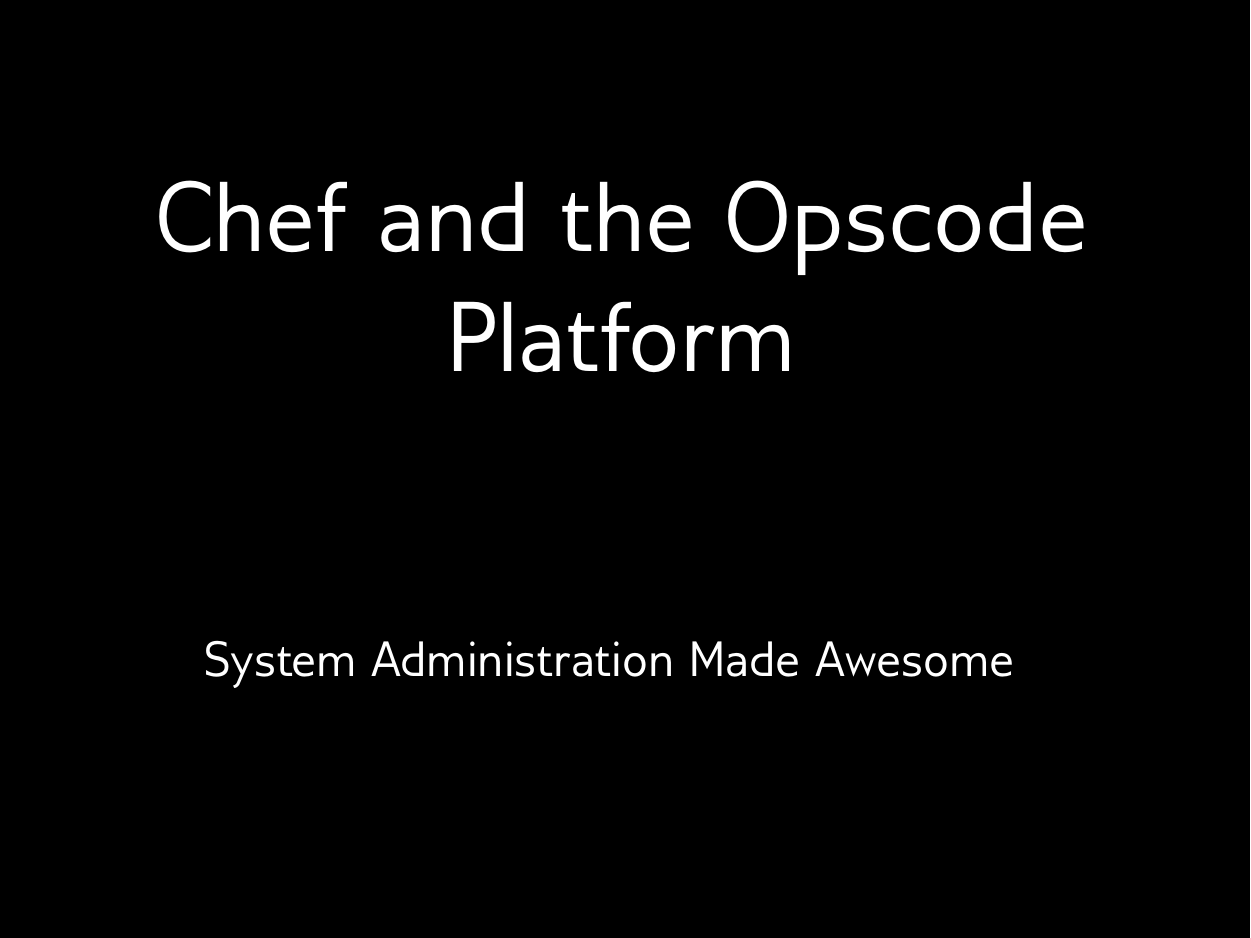

# Chef and the Opscode Platform
System Administration Made Awesome